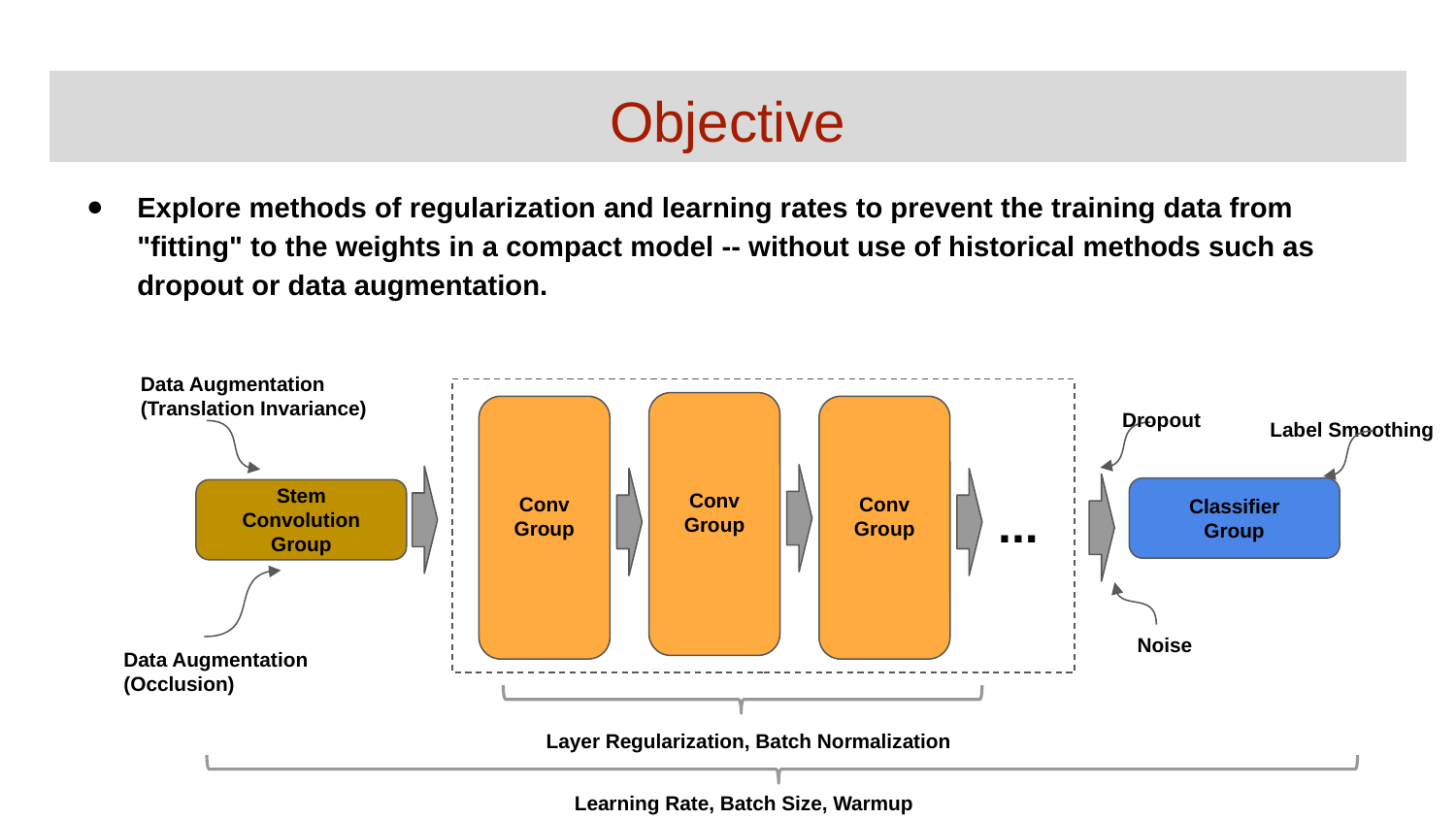

# Objective
Explore methods of regularization and learning rates to prevent the training data from "fitting" to the weights in a compact model -- without use of historical methods such as dropout or data augmentation.

Data Augmentation
(Translation Invariance)

Conv Group

Dropout
Conv Group

Conv
Group

Label Smoothing

Classifier
Group
Stem
Convolution Group
...

Noise
Data Augmentation
(Occlusion)
Layer Regularization, Batch Normalization
Learning Rate, Batch Size, Warmup